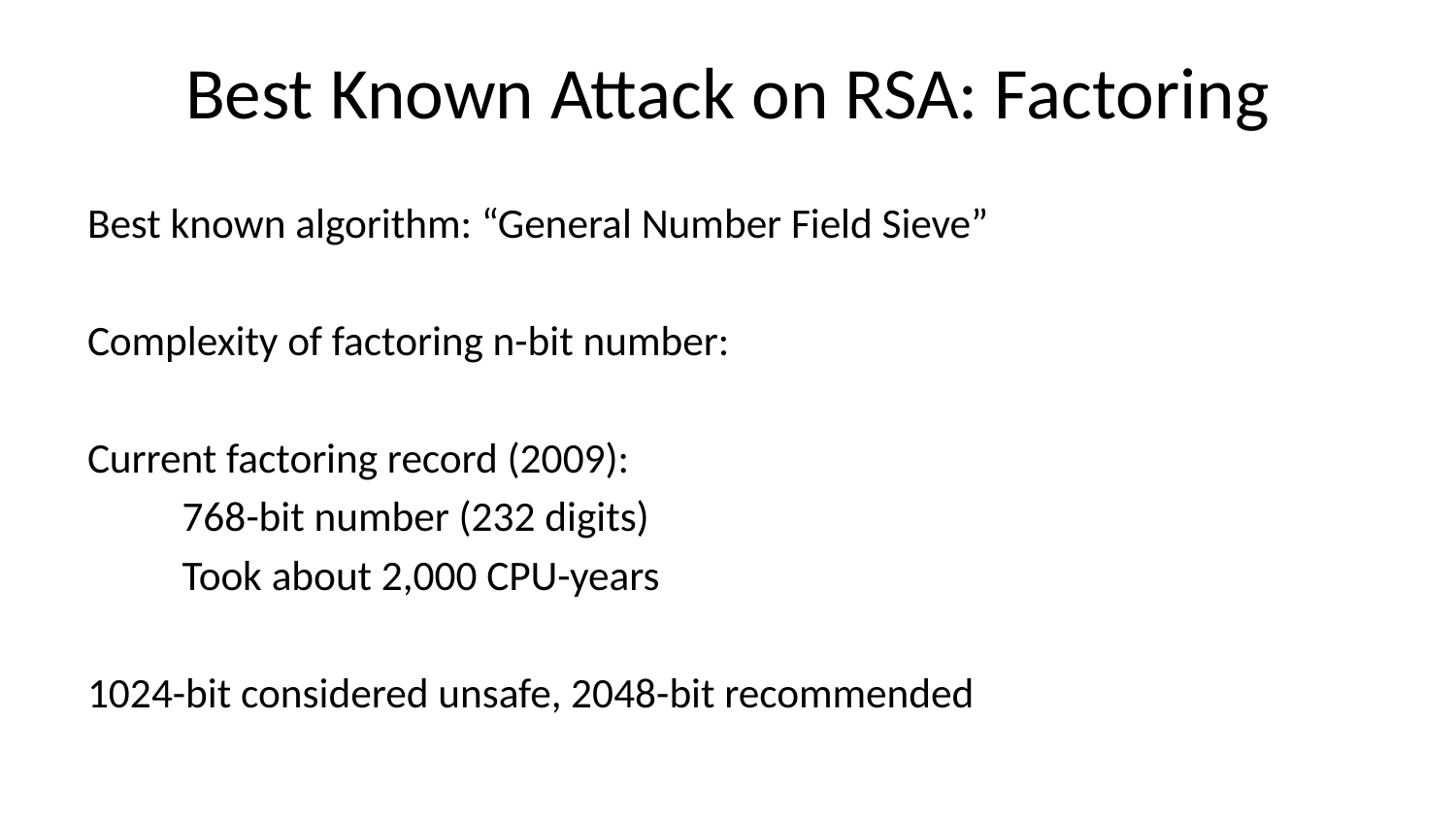

# Best Known Attack on RSA: Factoring
Best known algorithm: “General Number Field Sieve”

Complexity of factoring n-bit number:

Current factoring record (2009):
	768-bit number (232 digits)
	Took about 2,000 CPU-years

1024-bit considered unsafe, 2048-bit recommended